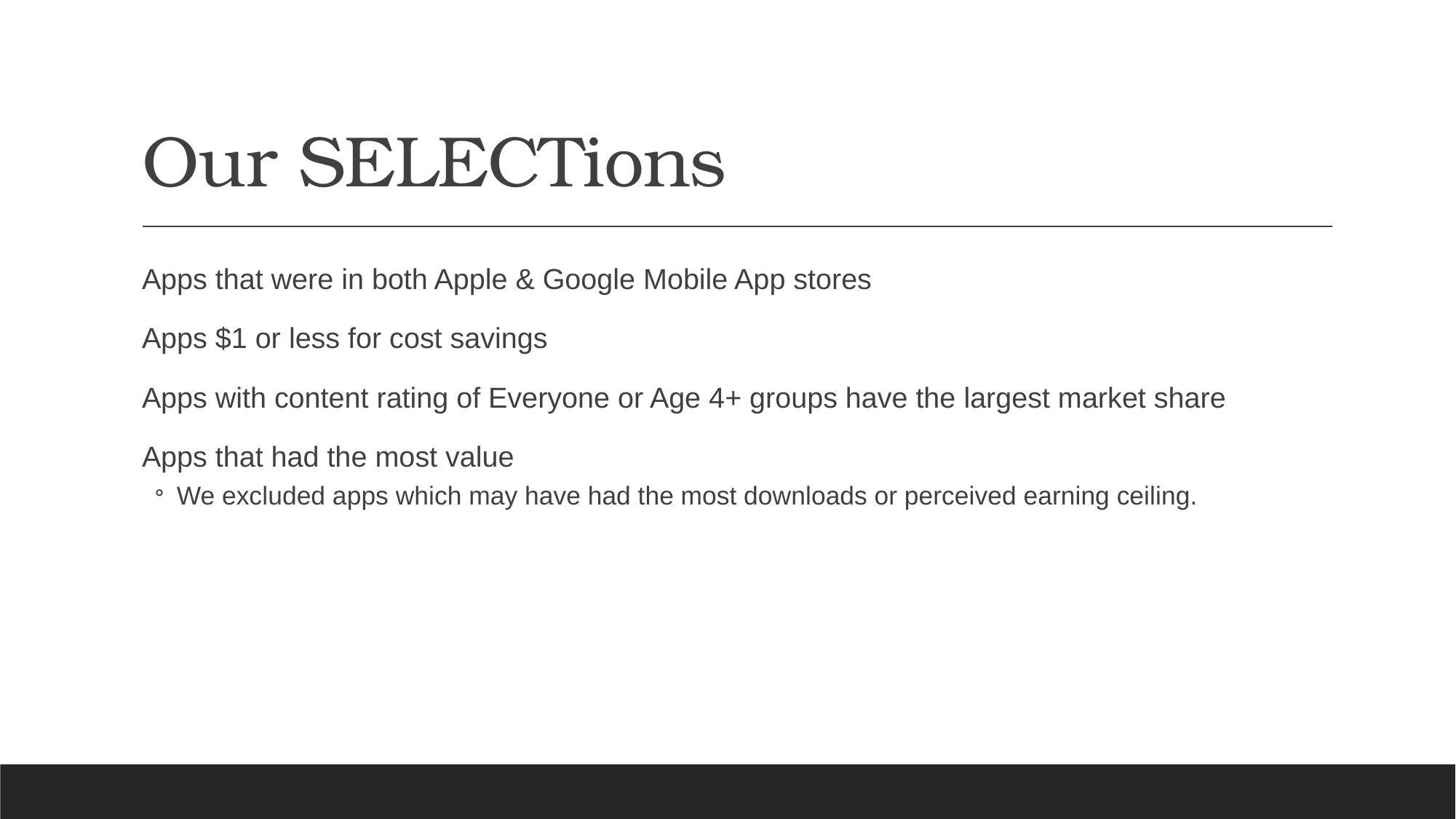

# Our SELECTions
Apps that were in both Apple & Google Mobile App stores
Apps $1 or less for cost savings
Apps with content rating of Everyone or Age 4+ groups have the largest market share
Apps that had the most value
We excluded apps which may have had the most downloads or perceived earning ceiling.